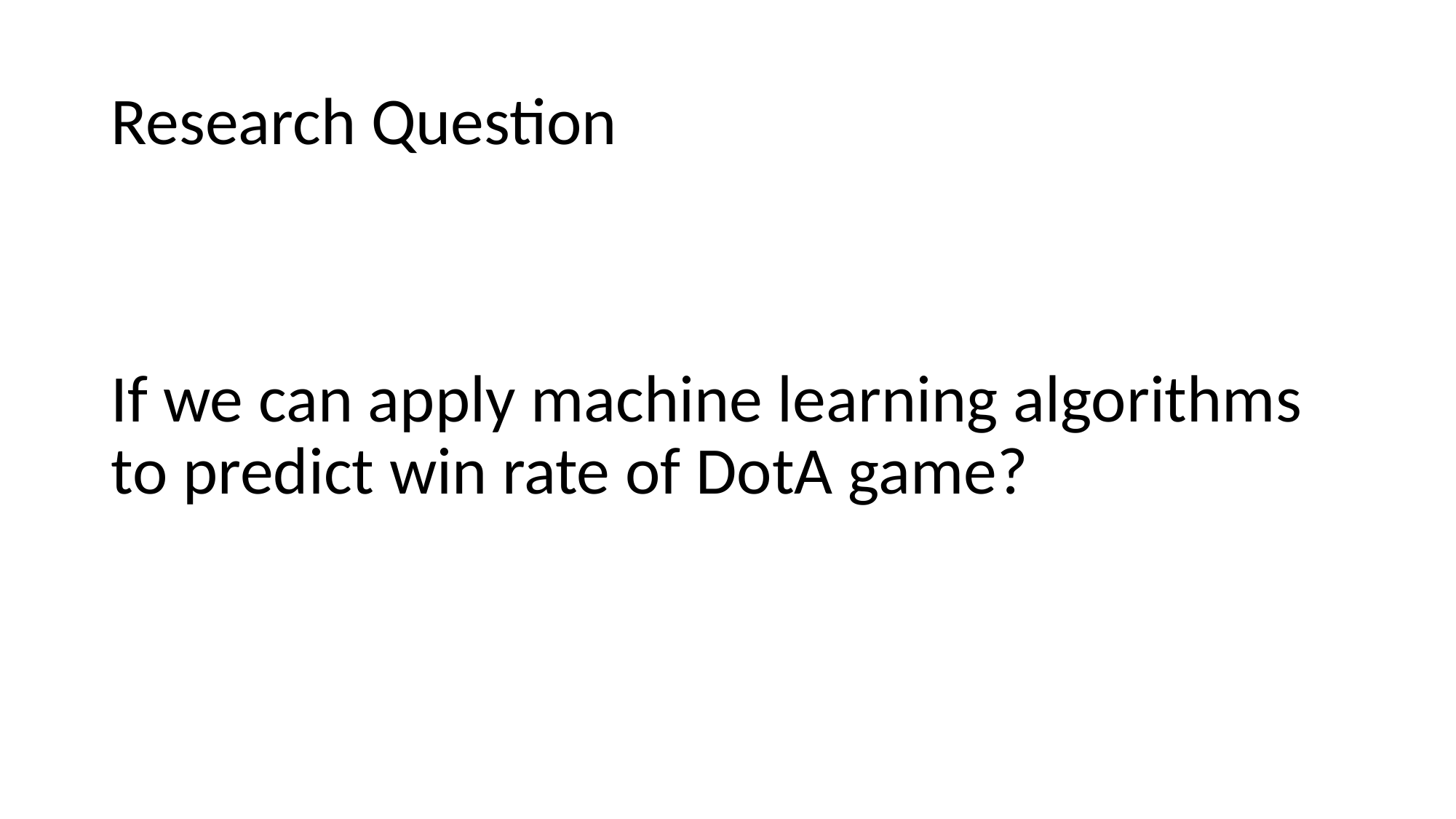

# Research Question
If we can apply machine learning algorithms to predict win rate of DotA game?